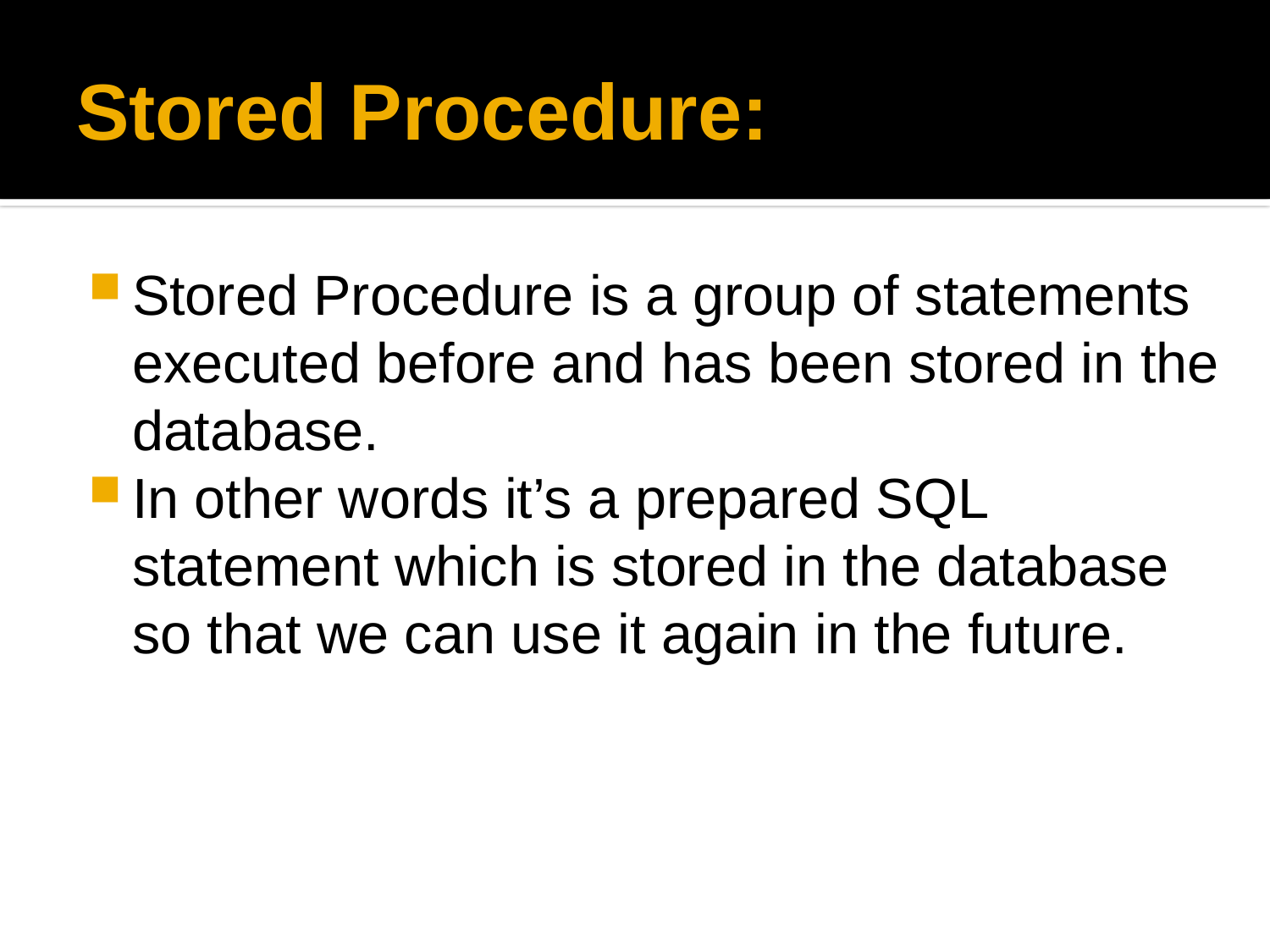

# Stored Procedure:
Stored Procedure is a group of statements executed before and has been stored in the database.
In other words it’s a prepared SQL statement which is stored in the database so that we can use it again in the future.